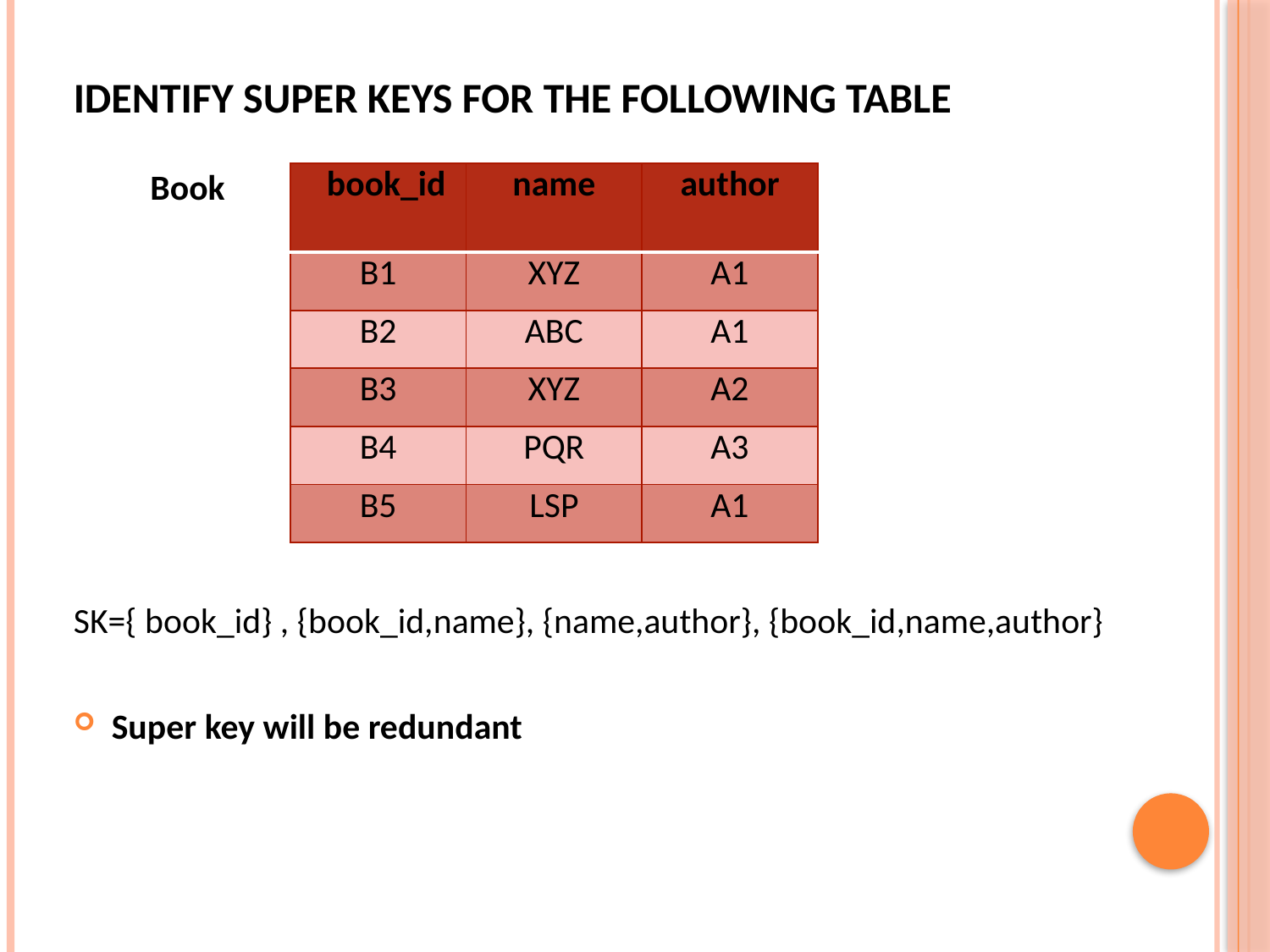

# Identify super keys for the following table
Book
| book\_id | name | author |
| --- | --- | --- |
| B1 | XYZ | A1 |
| B2 | ABC | A1 |
| B3 | XYZ | A2 |
| B4 | PQR | A3 |
| B5 | LSP | A1 |

SK={ book_id} , {book_id,name}, {name,author}, {book_id,name,author}

Super key will be redundant